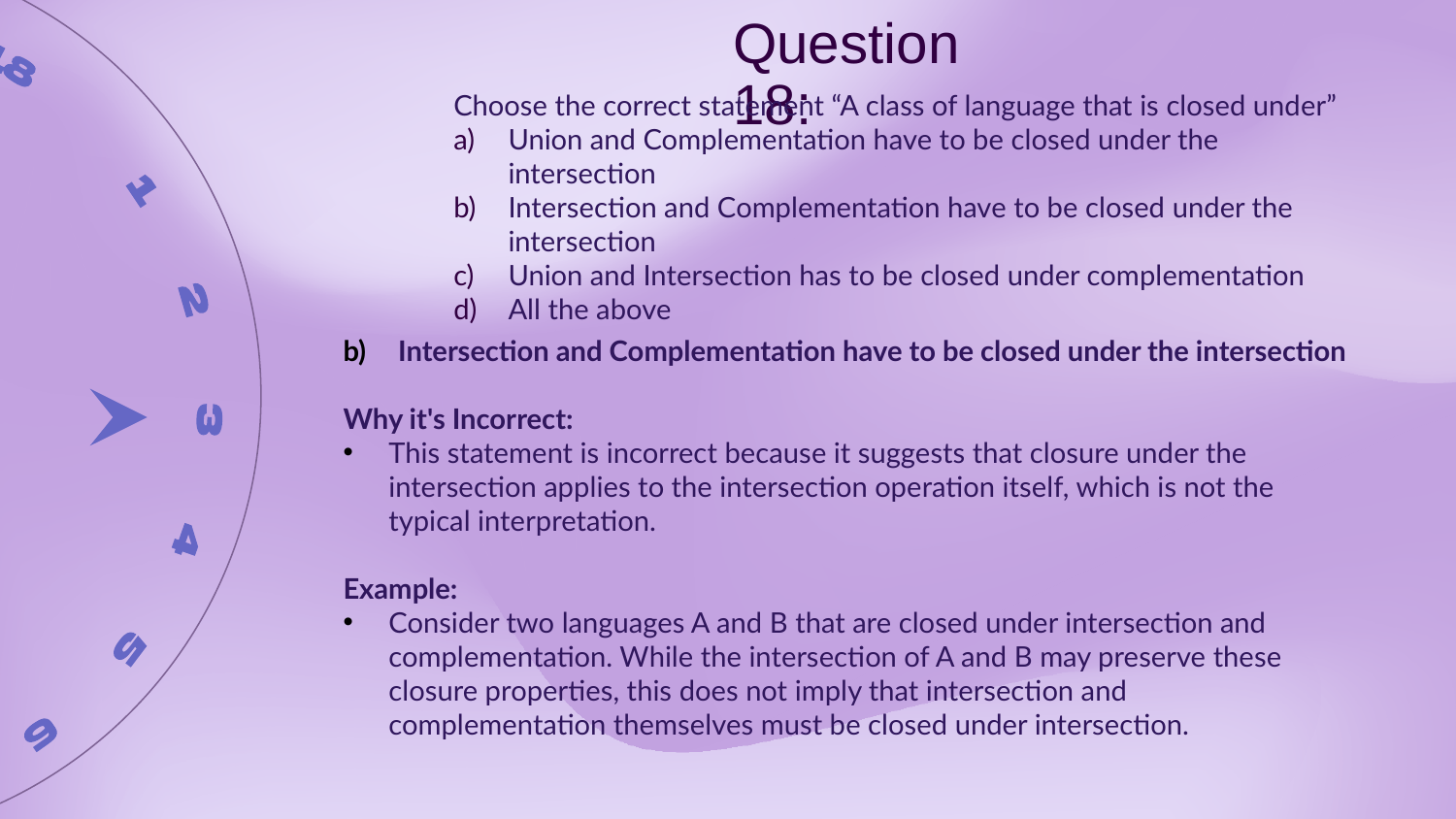

Question 18:

Choose the correct statement “A class of language that is closed under”
Union and Complementation have to be closed under the intersection
Intersection and Complementation have to be closed under the intersection
Union and Intersection has to be closed under complementation
All the above

Intersection and Complementation have to be closed under the intersection

Why it's Incorrect:
This statement is incorrect because it suggests that closure under the intersection applies to the intersection operation itself, which is not the typical interpretation.

Example:
Consider two languages A and B that are closed under intersection and complementation. While the intersection of A and B may preserve these closure properties, this does not imply that intersection and complementation themselves must be closed under intersection.